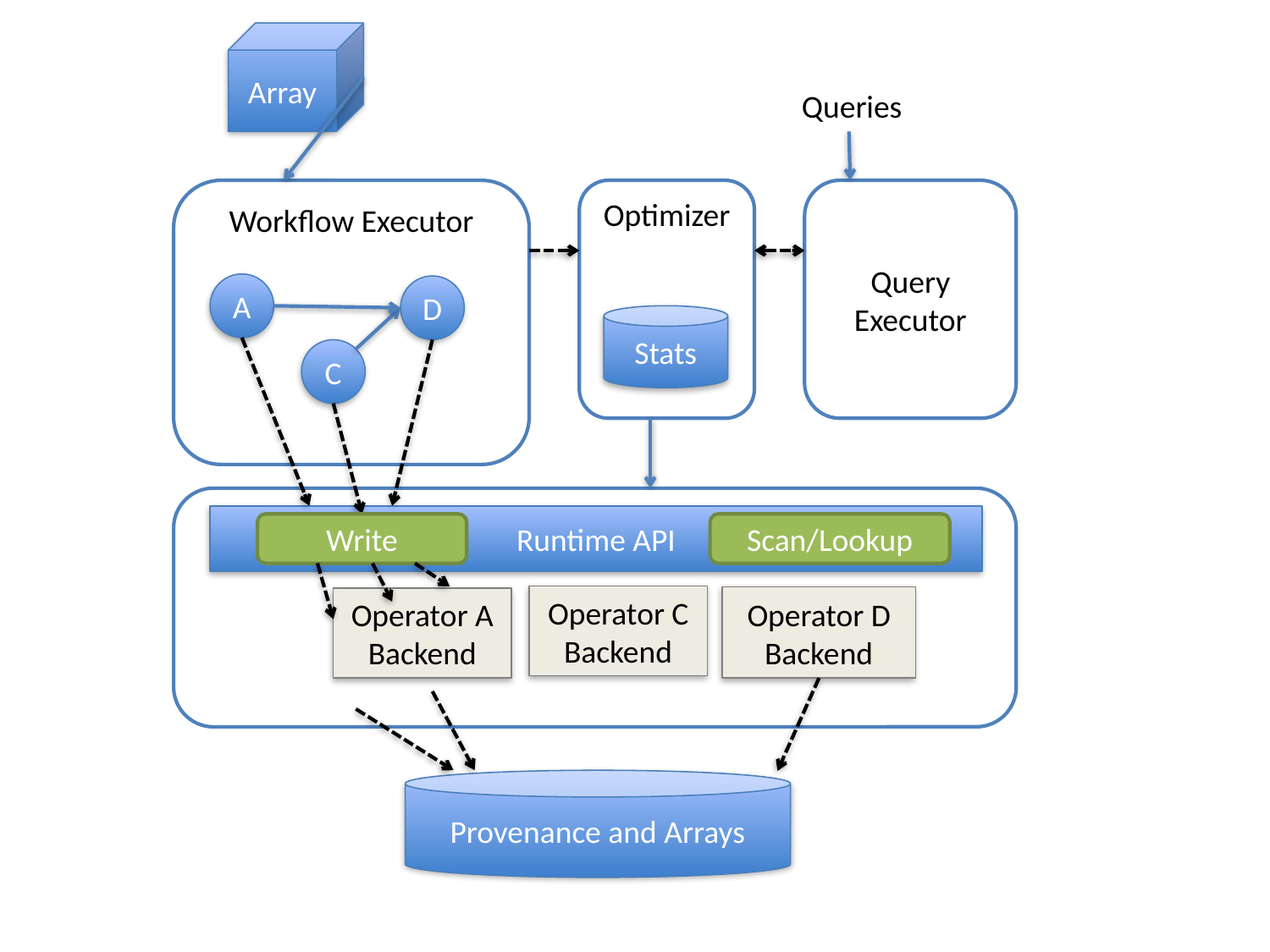

Array
Queries
Workflow Executor
Optimizer
Query Executor
A
D
Stats
C
Runtime
Runtime API
Write
Scan/Lookup
Operator C Backend
Operator D Backend
Operator A Backend
Provenance and Arrays